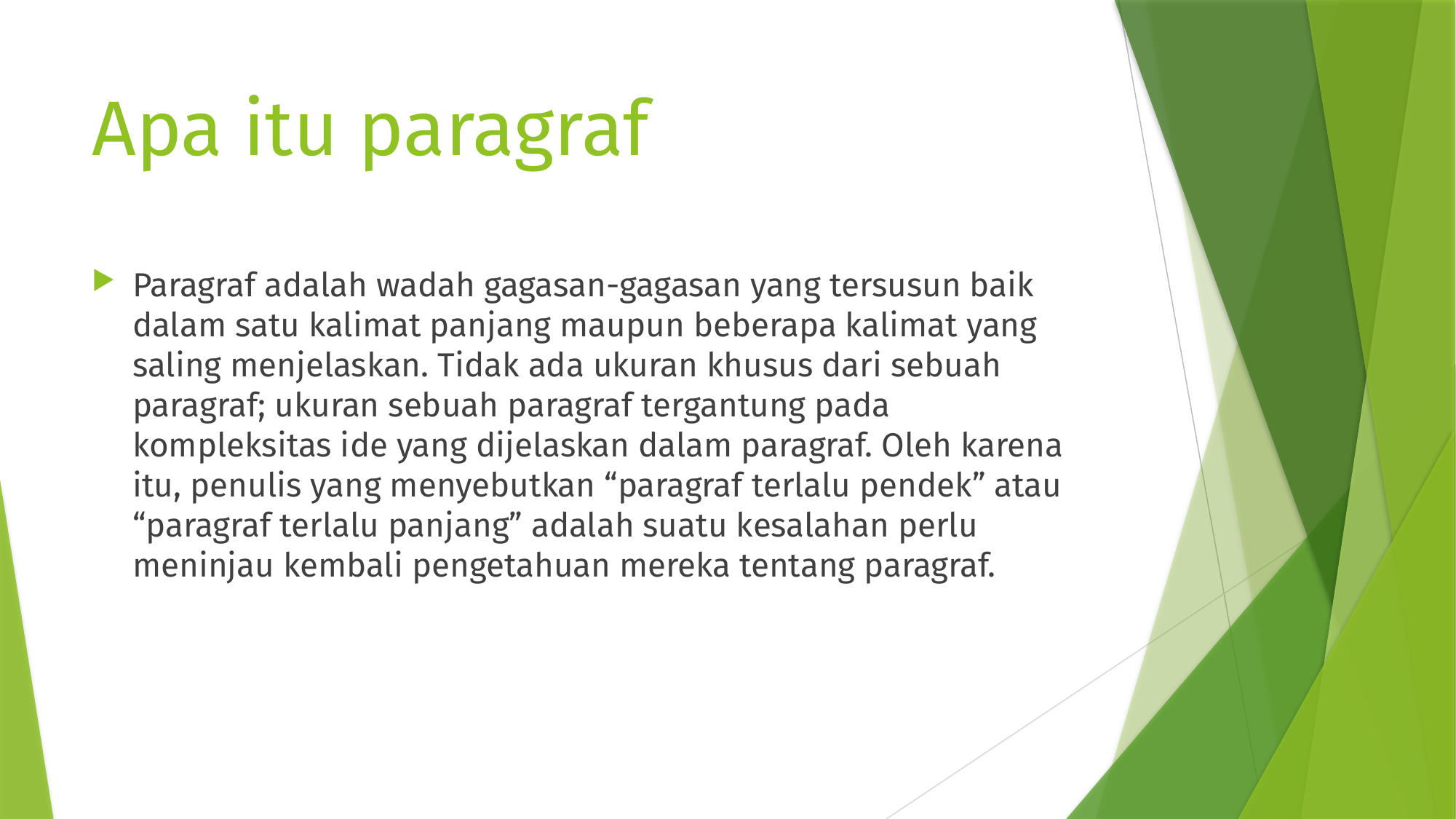

# Apa itu paragraf
Paragraf adalah wadah gagasan-gagasan yang tersusun baik dalam satu kalimat panjang maupun beberapa kalimat yang saling menjelaskan. Tidak ada ukuran khusus dari sebuah paragraf; ukuran sebuah paragraf tergantung pada kompleksitas ide yang dijelaskan dalam paragraf. Oleh karena itu, penulis yang menyebutkan “paragraf terlalu pendek” atau “paragraf terlalu panjang” adalah suatu kesalahan perlu meninjau kembali pengetahuan mereka tentang paragraf.